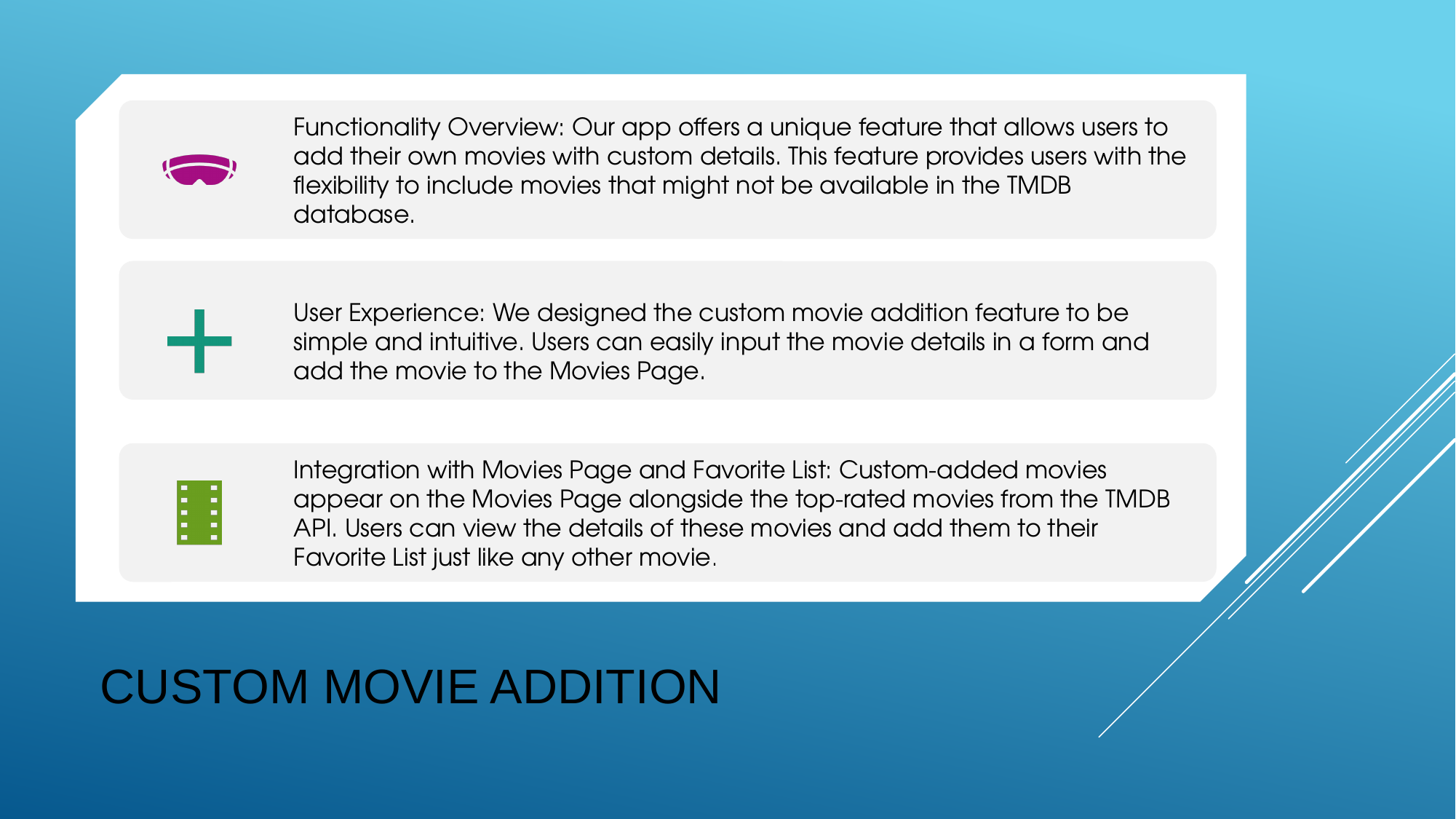

Functionality Overview: Our app offers a unique feature that allows users to add their own movies with custom details. This feature provides users with the flexibility to include movies that might not be available in the TMDB database.
User Experience: We designed the custom movie addition feature to be simple and intuitive. Users can easily input the movie details in a form and add the movie to the Movies Page.
Integration with Movies Page and Favorite List: Custom-added movies appear on the Movies Page alongside the top-rated movies from the TMDB API. Users can view the details of these movies and add them to their Favorite List just like any other movie.
# Custom Movie Addition